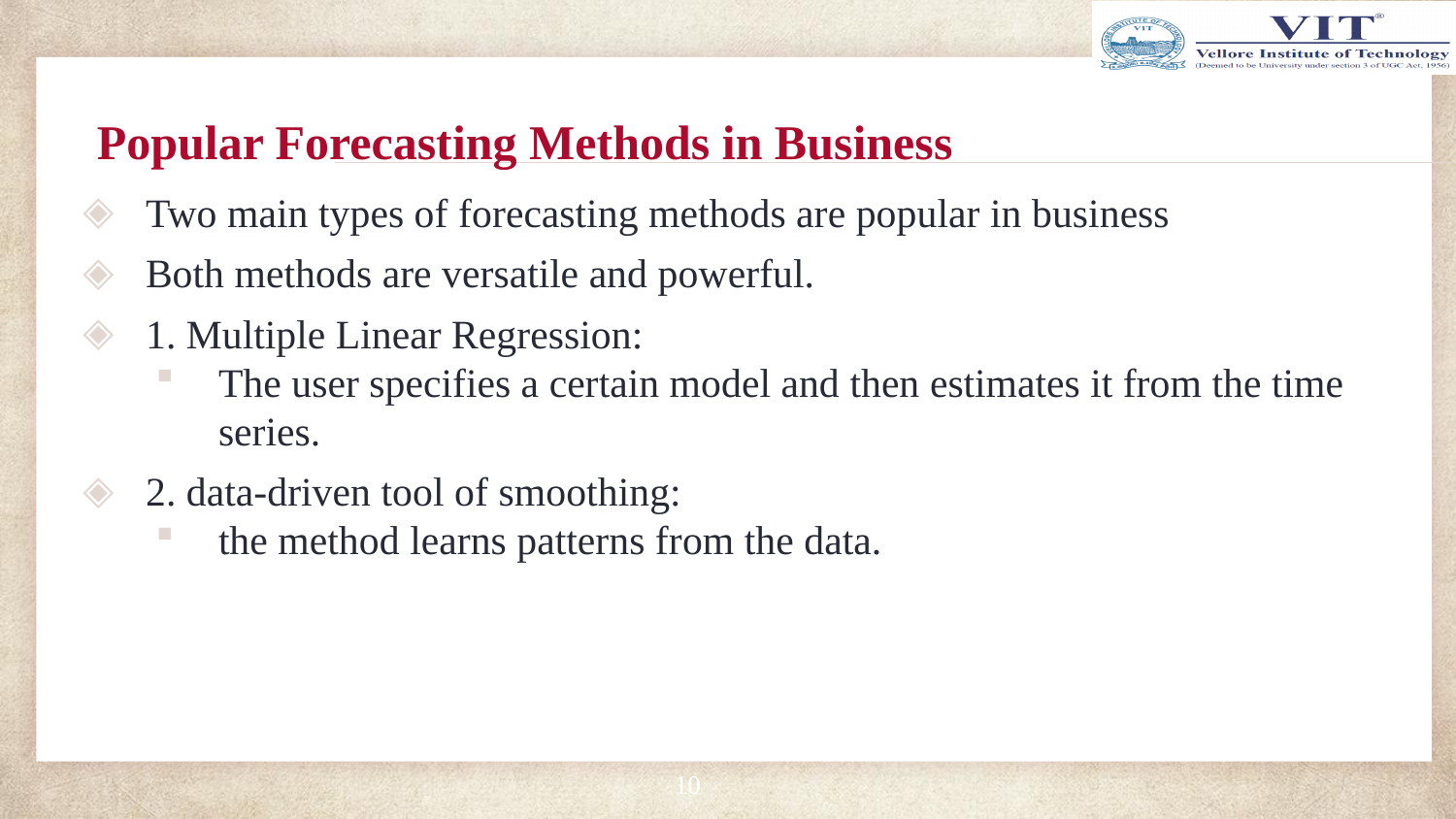

# Popular Forecasting Methods in Business
Two main types of forecasting methods are popular in business
Both methods are versatile and powerful.
1. Multiple Linear Regression:
The user specifies a certain model and then estimates it from the time series.
2. data-driven tool of smoothing:
the method learns patterns from the data.

10